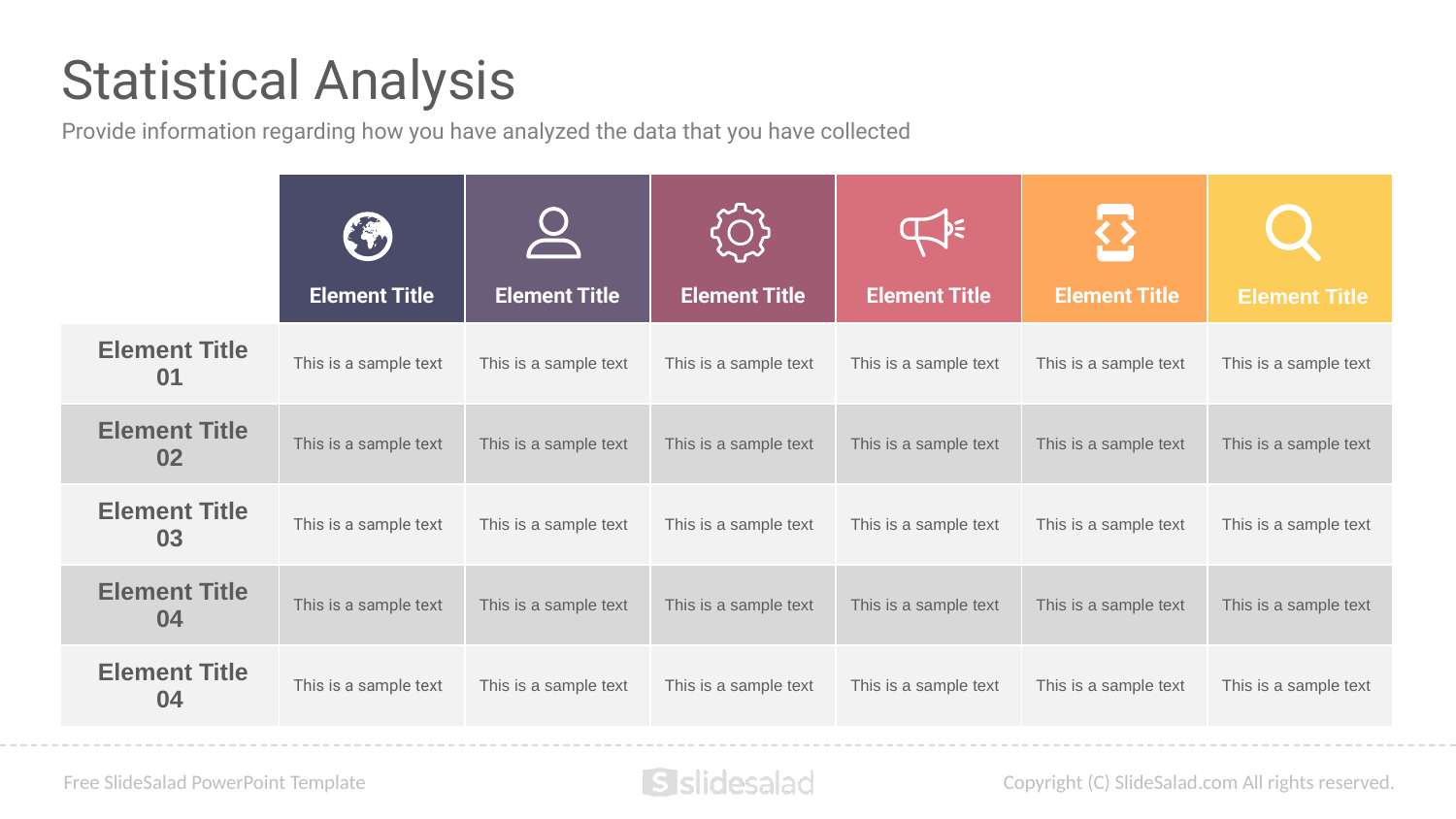

# Statistical Analysis
Provide information regarding how you have analyzed the data that you have collected
|  | Element Title | Element Title | Element Title | Element Title | Element Title | Element Title |
| --- | --- | --- | --- | --- | --- | --- |
| Element Title 01 | This is a sample text | This is a sample text | This is a sample text | This is a sample text | This is a sample text | This is a sample text |
| Element Title 02 | This is a sample text | This is a sample text | This is a sample text | This is a sample text | This is a sample text | This is a sample text |
| Element Title 03 | This is a sample text | This is a sample text | This is a sample text | This is a sample text | This is a sample text | This is a sample text |
| Element Title 04 | This is a sample text | This is a sample text | This is a sample text | This is a sample text | This is a sample text | This is a sample text |
| Element Title 04 | This is a sample text | This is a sample text | This is a sample text | This is a sample text | This is a sample text | This is a sample text |